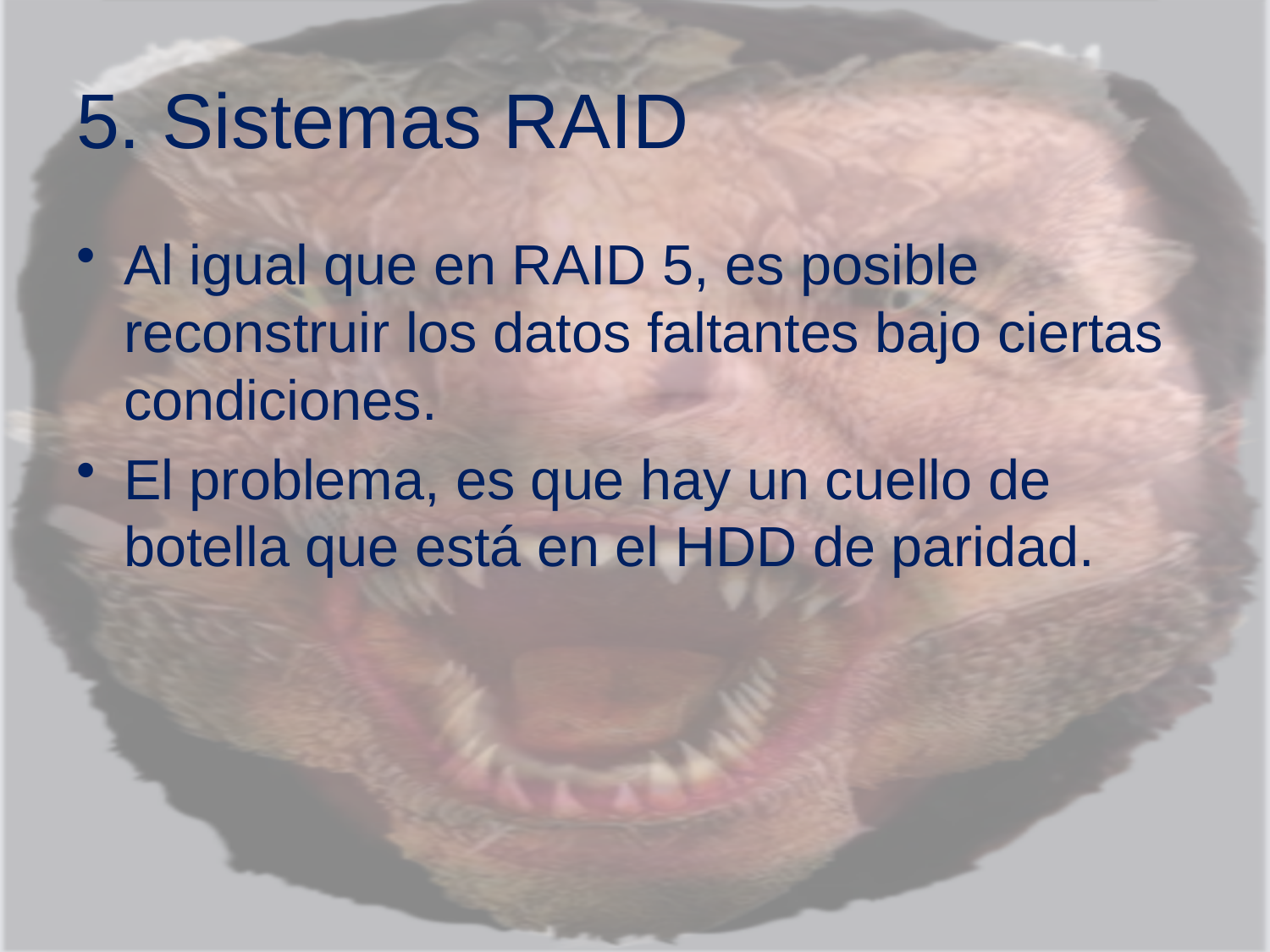

# 5. Sistemas RAID
Al igual que en RAID 5, es posible reconstruir los datos faltantes bajo ciertas condiciones.
El problema, es que hay un cuello de botella que está en el HDD de paridad.